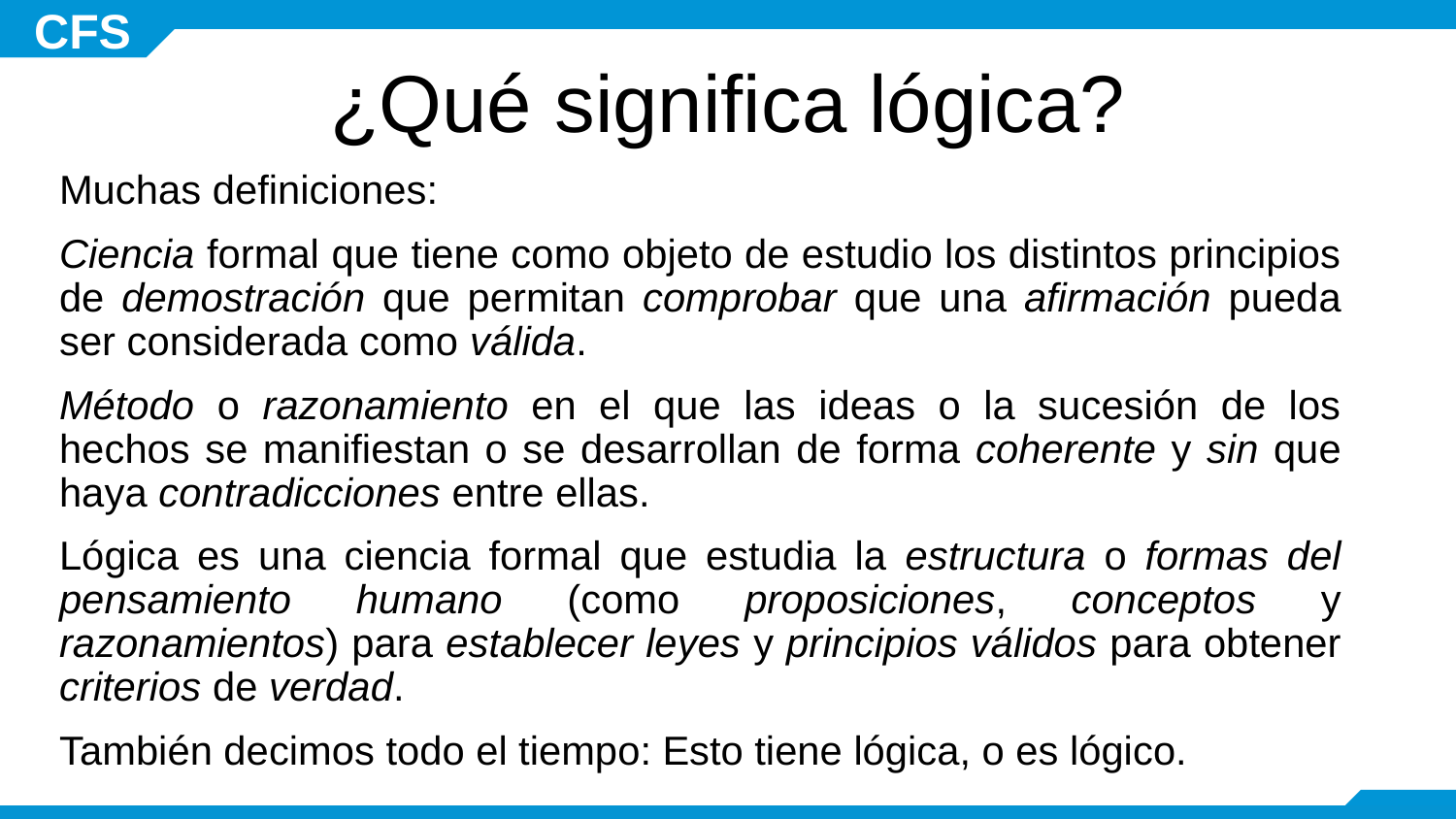

# ¿Qué significa lógica?
Muchas definiciones:
Ciencia formal que tiene como objeto de estudio los distintos principios de demostración que permitan comprobar que una afirmación pueda ser considerada como válida.
Método o razonamiento en el que las ideas o la sucesión de los hechos se manifiestan o se desarrollan de forma coherente y sin que haya contradicciones entre ellas.
Lógica es una ciencia formal que estudia la estructura o formas del pensamiento humano (como proposiciones, conceptos y razonamientos) para establecer leyes y principios válidos para obtener criterios de verdad.
También decimos todo el tiempo: Esto tiene lógica, o es lógico.